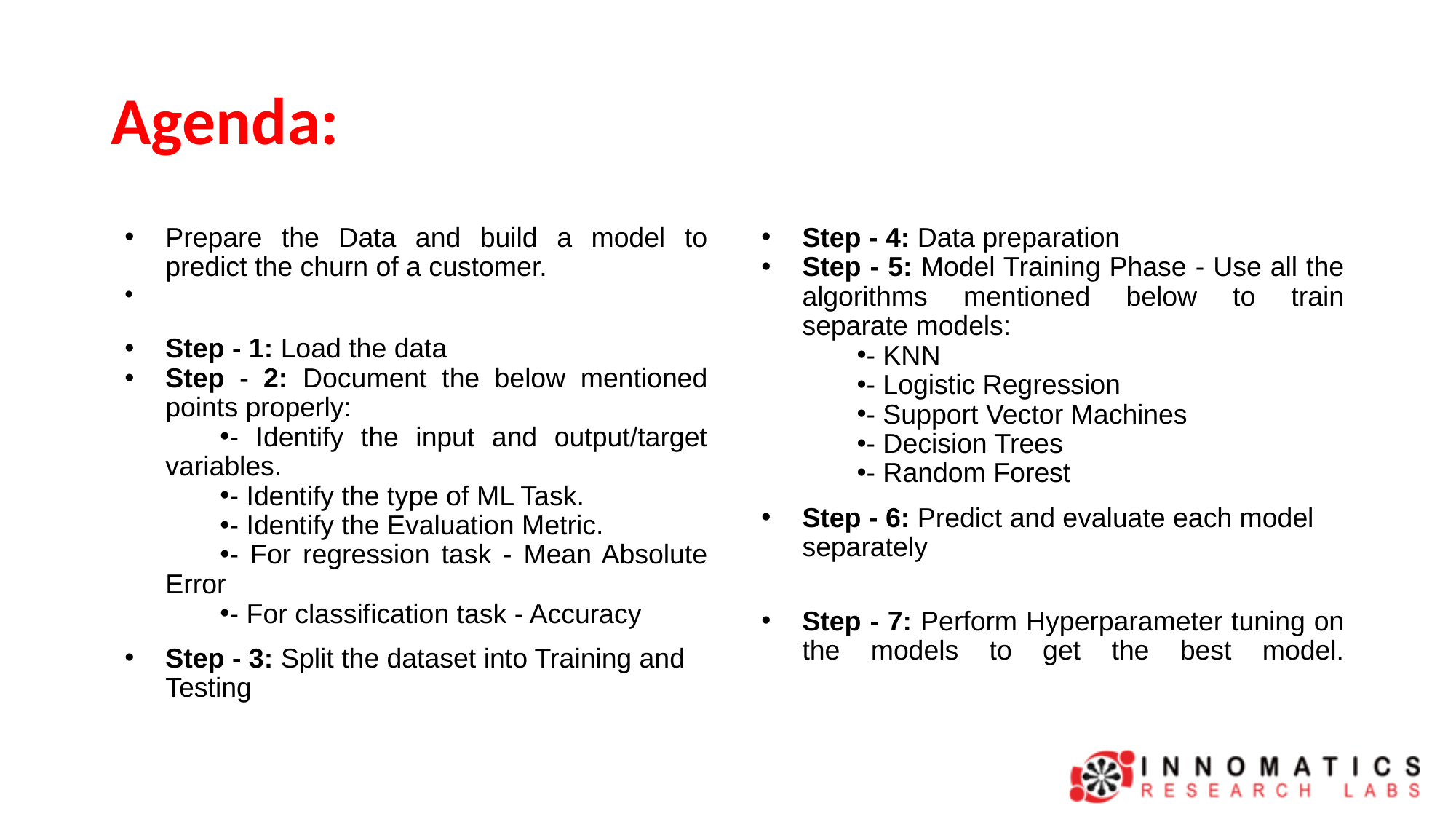

# Agenda:
Prepare the Data and build a model to predict the churn of a customer.

Step - 1: Load the data
Step - 2: Document the below mentioned points properly:
- Identify the input and output/target variables.
- Identify the type of ML Task.
- Identify the Evaluation Metric.
- For regression task - Mean Absolute Error
- For classification task - Accuracy
Step - 3: Split the dataset into Training and Testing
Step - 4: Data preparation
Step - 5: Model Training Phase - Use all the algorithms mentioned below to train separate models:
- KNN
- Logistic Regression
- Support Vector Machines
- Decision Trees
- Random Forest
Step - 6: Predict and evaluate each model separately

Step - 7: Perform Hyperparameter tuning on the models to get the best model.